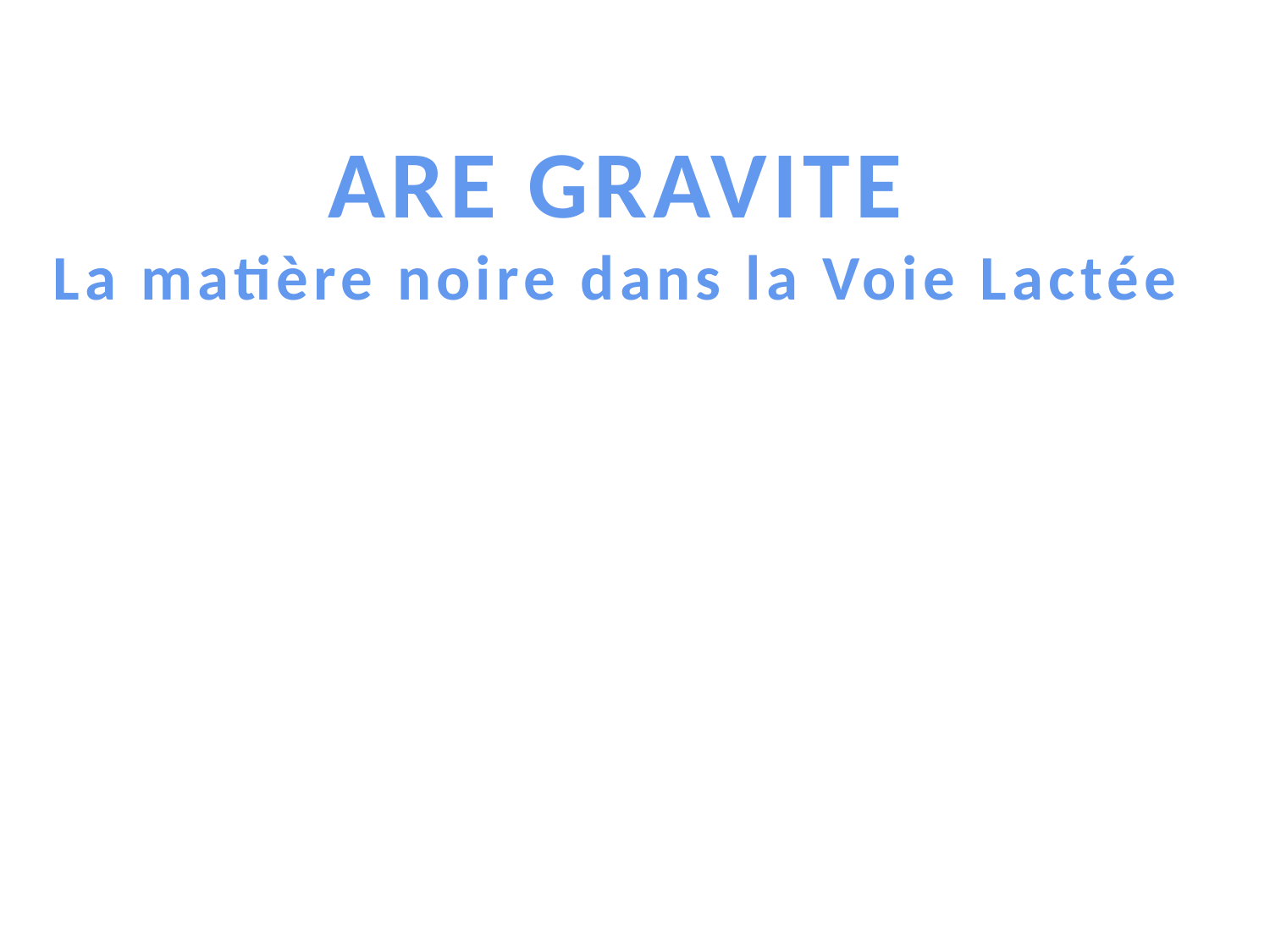

ARE GRAVITE
La matière noire dans la Voie Lactée